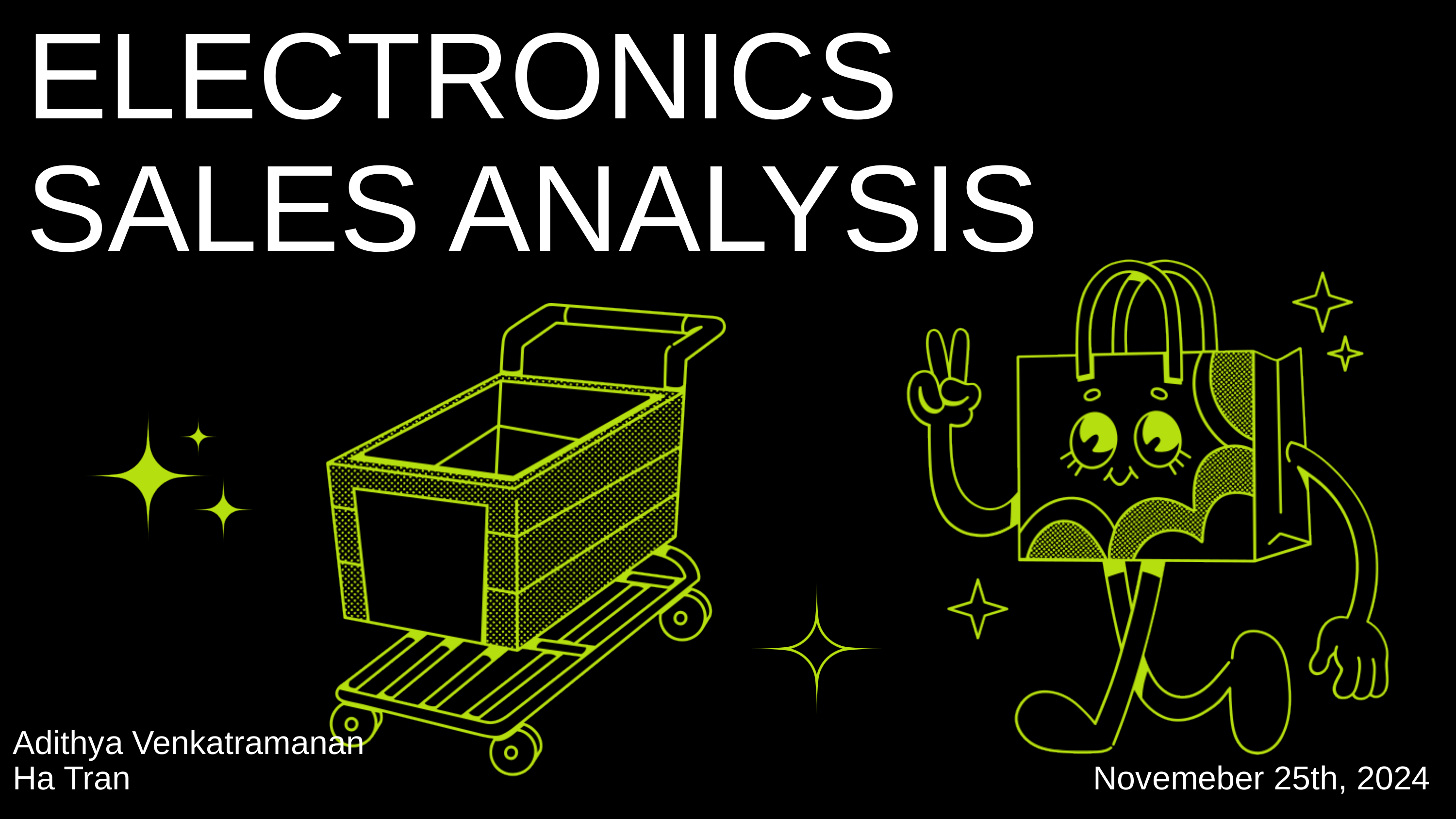

ELECTRONICS SALES ANALYSIS

Adithya Venkatramanan
Ha Tran
Novemeber 25th, 2024